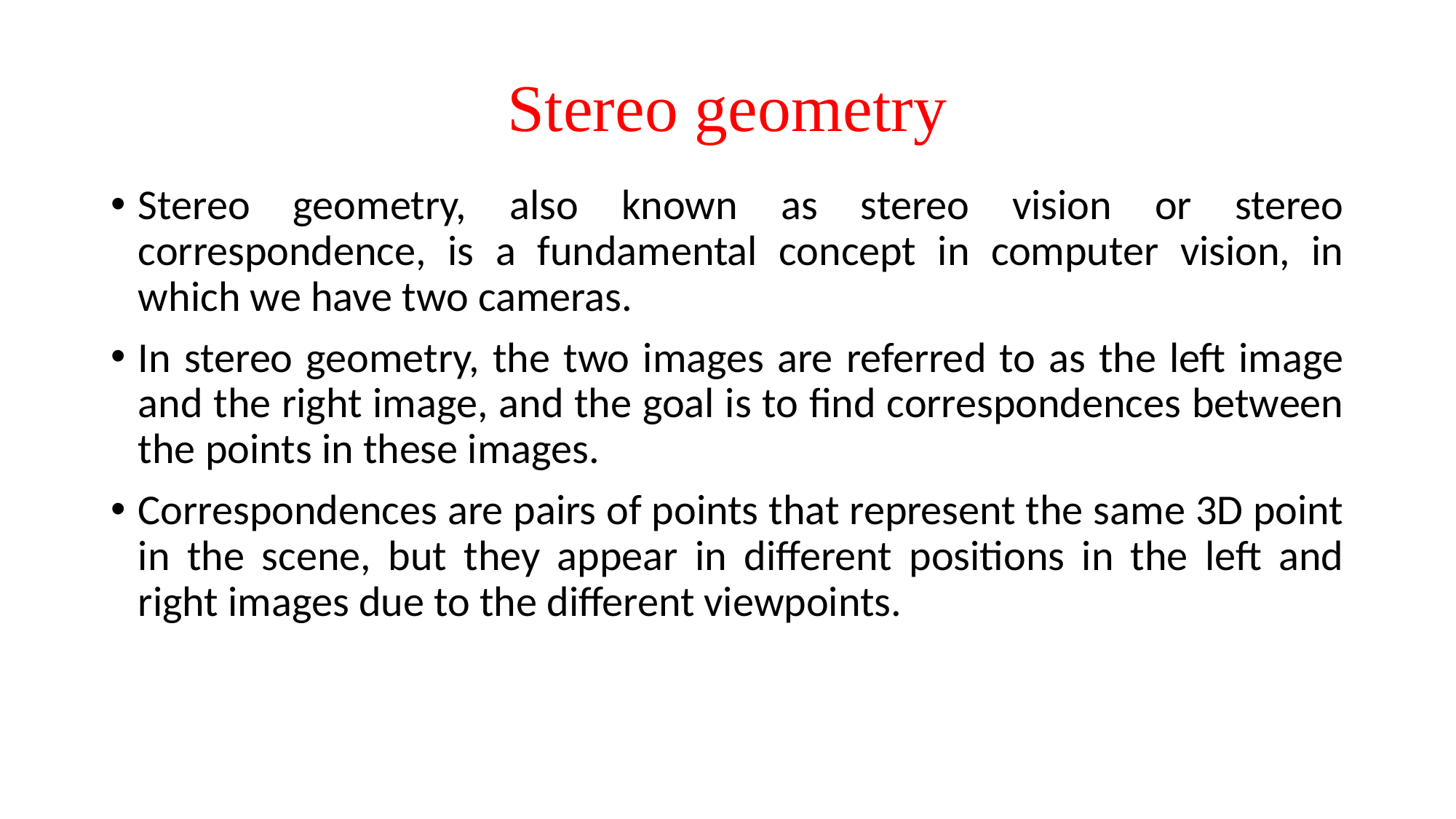

# Stereo geometry
Stereo geometry, also known as stereo vision or stereo correspondence, is a fundamental concept in computer vision, in which we have two cameras.
In stereo geometry, the two images are referred to as the left image and the right image, and the goal is to find correspondences between the points in these images.
Correspondences are pairs of points that represent the same 3D point in the scene, but they appear in different positions in the left and right images due to the different viewpoints.